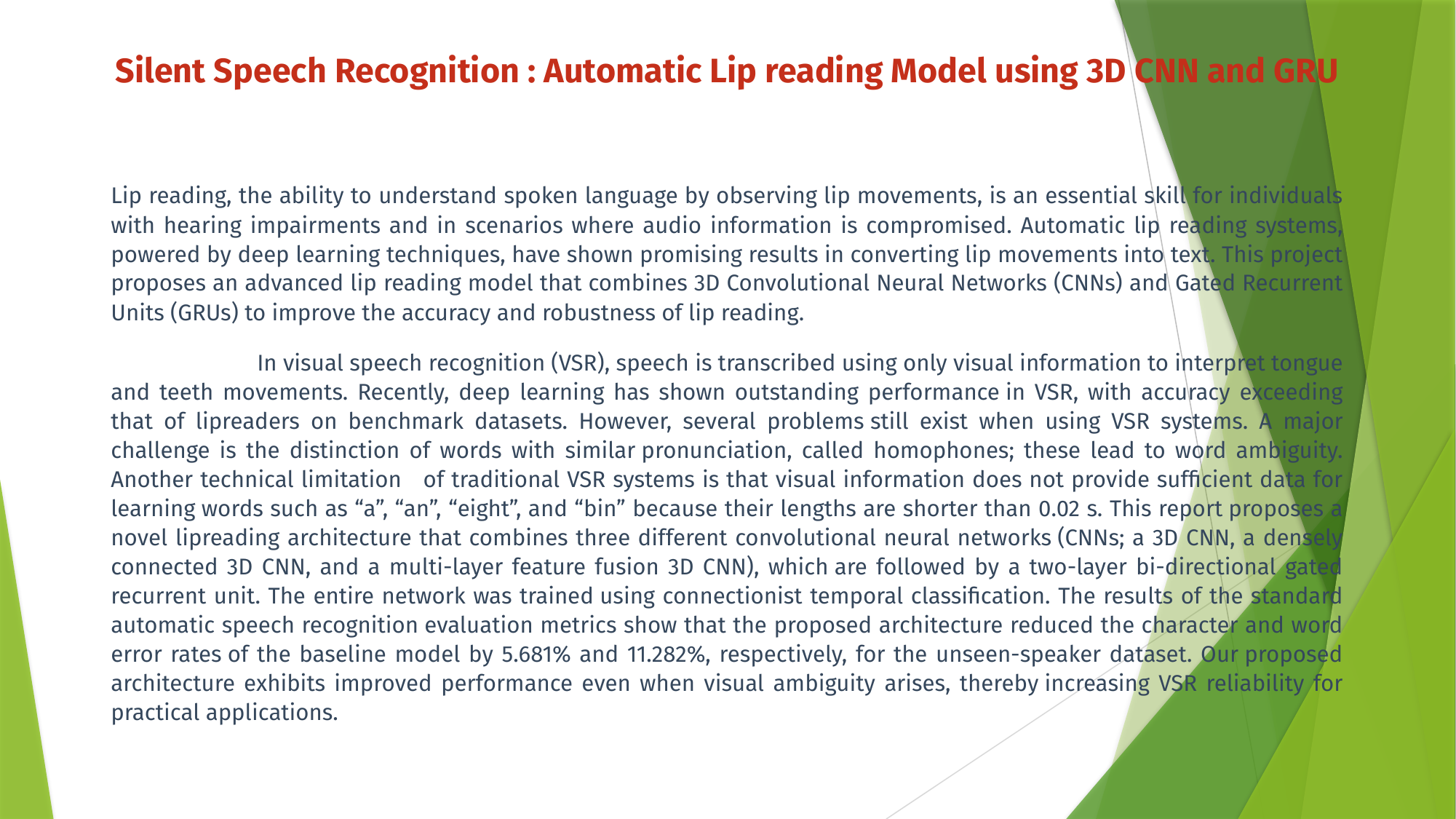

# Silent Speech Recognition : Automatic Lip reading Model using 3D CNN and GRU
Lip reading, the ability to understand spoken language by observing lip movements, is an essential skill for individuals with hearing impairments and in scenarios where audio information is compromised. Automatic lip reading systems, powered by deep learning techniques, have shown promising results in converting lip movements into text. This project proposes an advanced lip reading model that combines 3D Convolutional Neural Networks (CNNs) and Gated Recurrent Units (GRUs) to improve the accuracy and robustness of lip reading.
                        In visual speech recognition (VSR), speech is transcribed using only visual information to interpret tongue and teeth movements. Recently, deep learning has shown outstanding performance in VSR, with accuracy exceeding that of lipreaders on benchmark datasets. However, several problems still exist when using VSR systems. A major challenge is the distinction of words with similar pronunciation, called homophones; these lead to word ambiguity. Another technical limitation   of traditional VSR systems is that visual information does not provide sufficient data for learning words such as “a”, “an”, “eight”, and “bin” because their lengths are shorter than 0.02 s. This report proposes a novel lipreading architecture that combines three different convolutional neural networks (CNNs; a 3D CNN, a densely connected 3D CNN, and a multi-layer feature fusion 3D CNN), which are followed by a two-layer bi-directional gated recurrent unit. The entire network was trained using connectionist temporal classification. The results of the standard automatic speech recognition evaluation metrics show that the proposed architecture reduced the character and word error rates of the baseline model by 5.681% and 11.282%, respectively, for the unseen-speaker dataset. Our proposed architecture exhibits improved performance even when visual ambiguity arises, thereby increasing VSR reliability for practical applications.